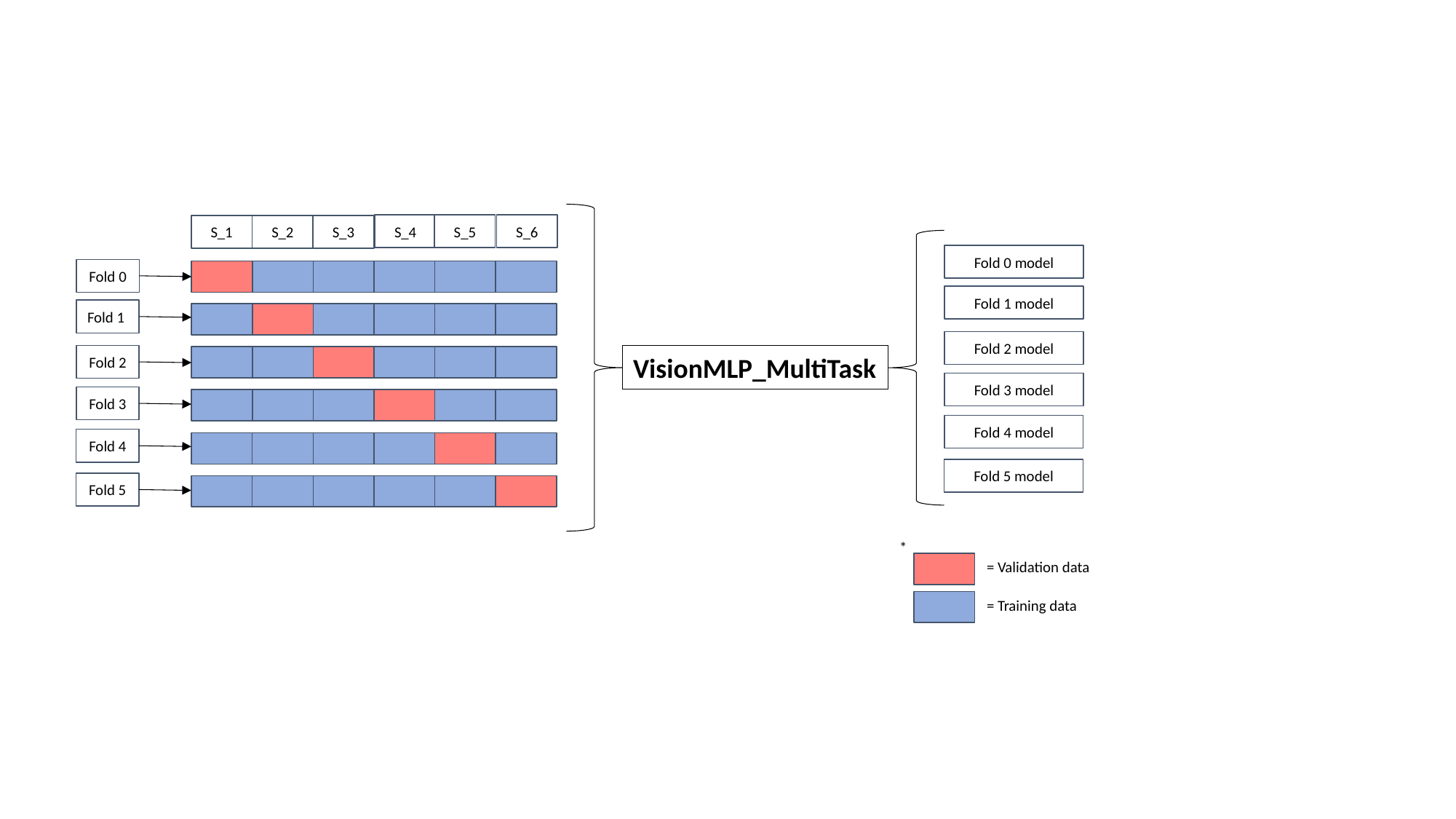

S_4
S_5
S_6
S_2
S_3
S_1

Fold 0 model
Fold 0

Fold 1 model
Fold 1

Fold 2 model
Fold 2
VisionMLP_MultiTask

Fold 3 model
Fold 3

Fold 4 model
Fold 4

Fold 5 model
Fold 5

*
= Validation data

= Training data